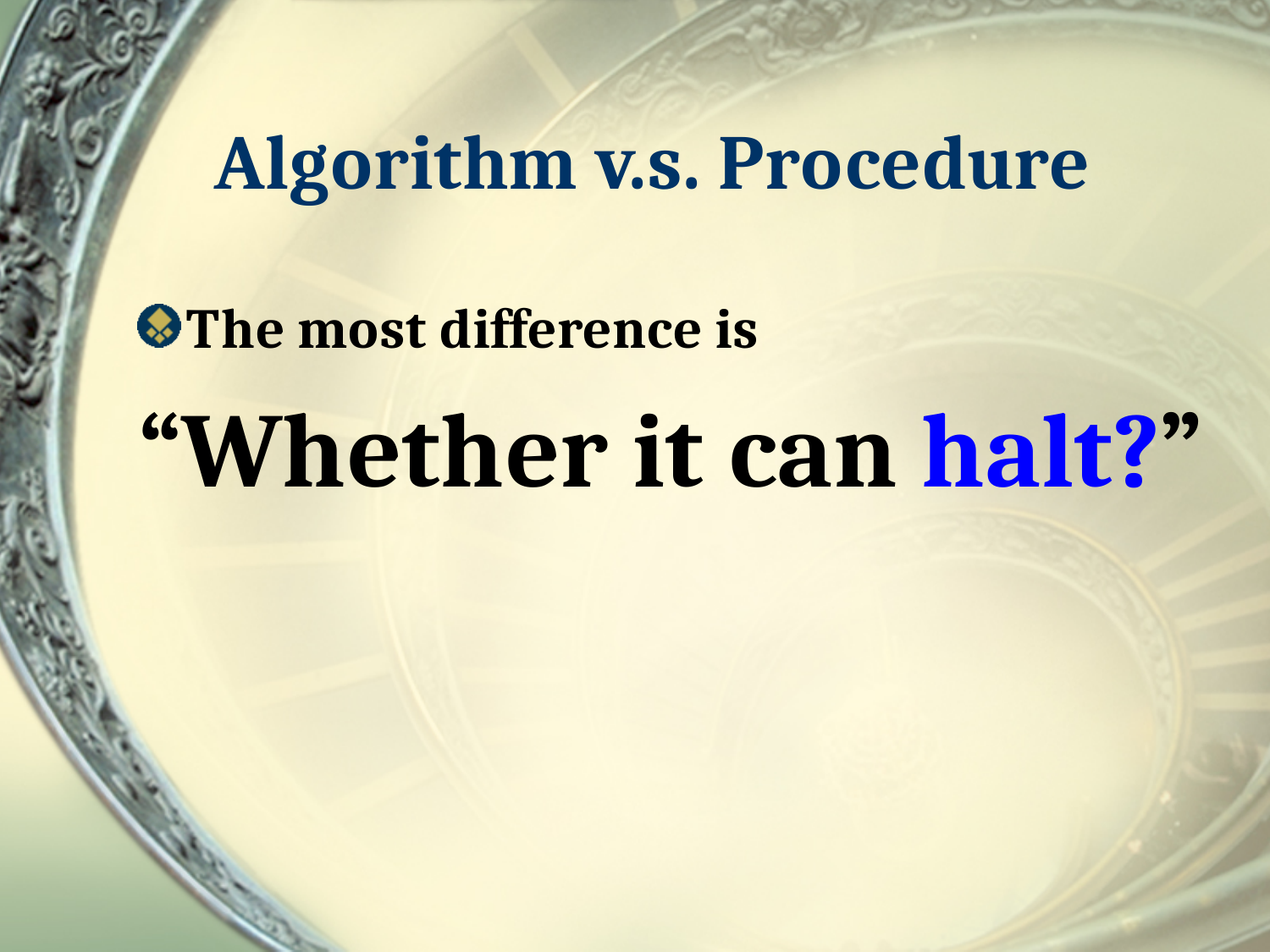

# Algorithm v.s. Procedure
The most difference is
“Whether it can halt?”